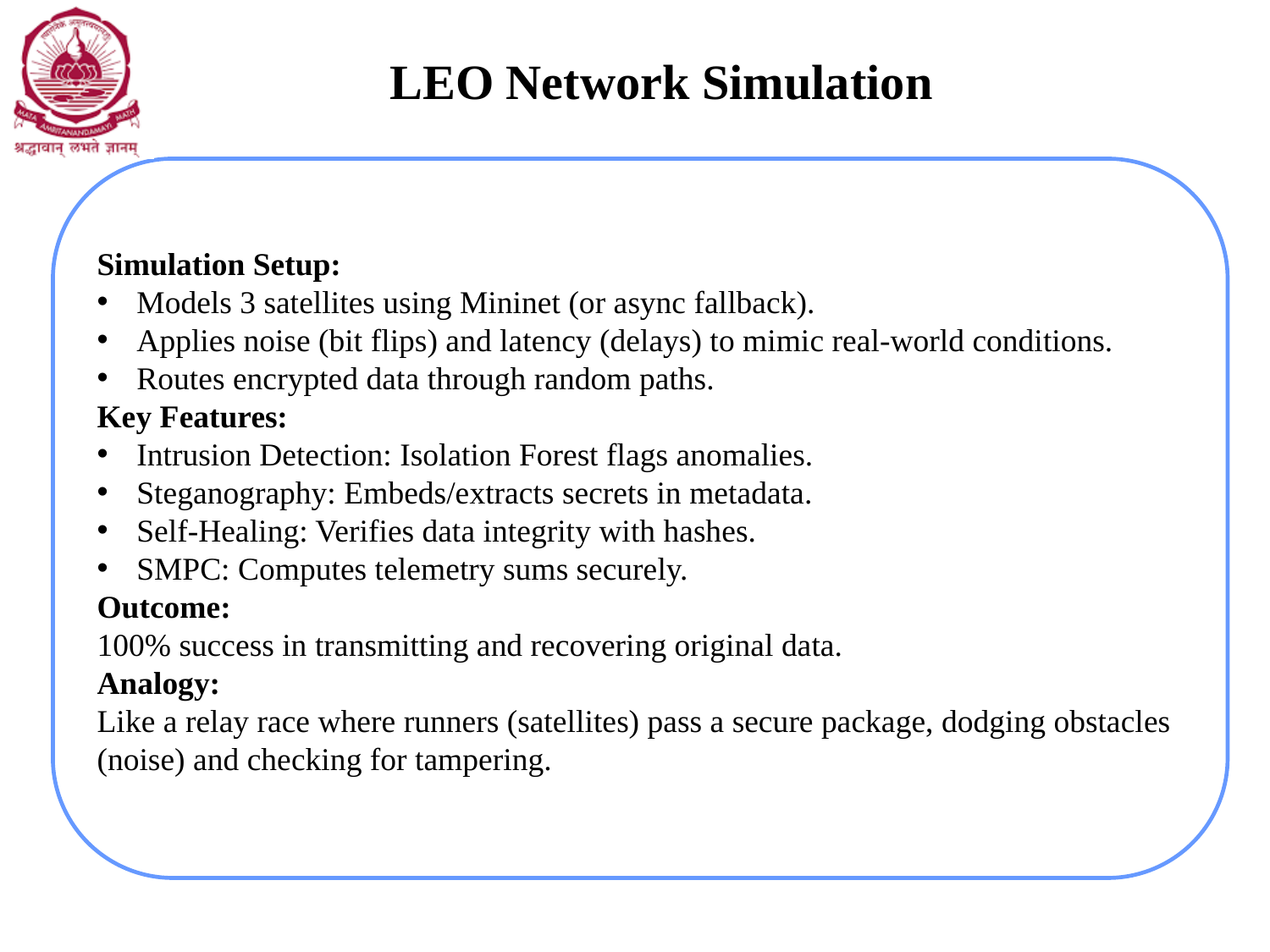

LEO Network Simulation
Simulation Setup:
Models 3 satellites using Mininet (or async fallback).
Applies noise (bit flips) and latency (delays) to mimic real-world conditions.
Routes encrypted data through random paths.
Key Features:
Intrusion Detection: Isolation Forest flags anomalies.
Steganography: Embeds/extracts secrets in metadata.
Self-Healing: Verifies data integrity with hashes.
SMPC: Computes telemetry sums securely.
Outcome:
100% success in transmitting and recovering original data.
Analogy:
Like a relay race where runners (satellites) pass a secure package, dodging obstacles (noise) and checking for tampering.